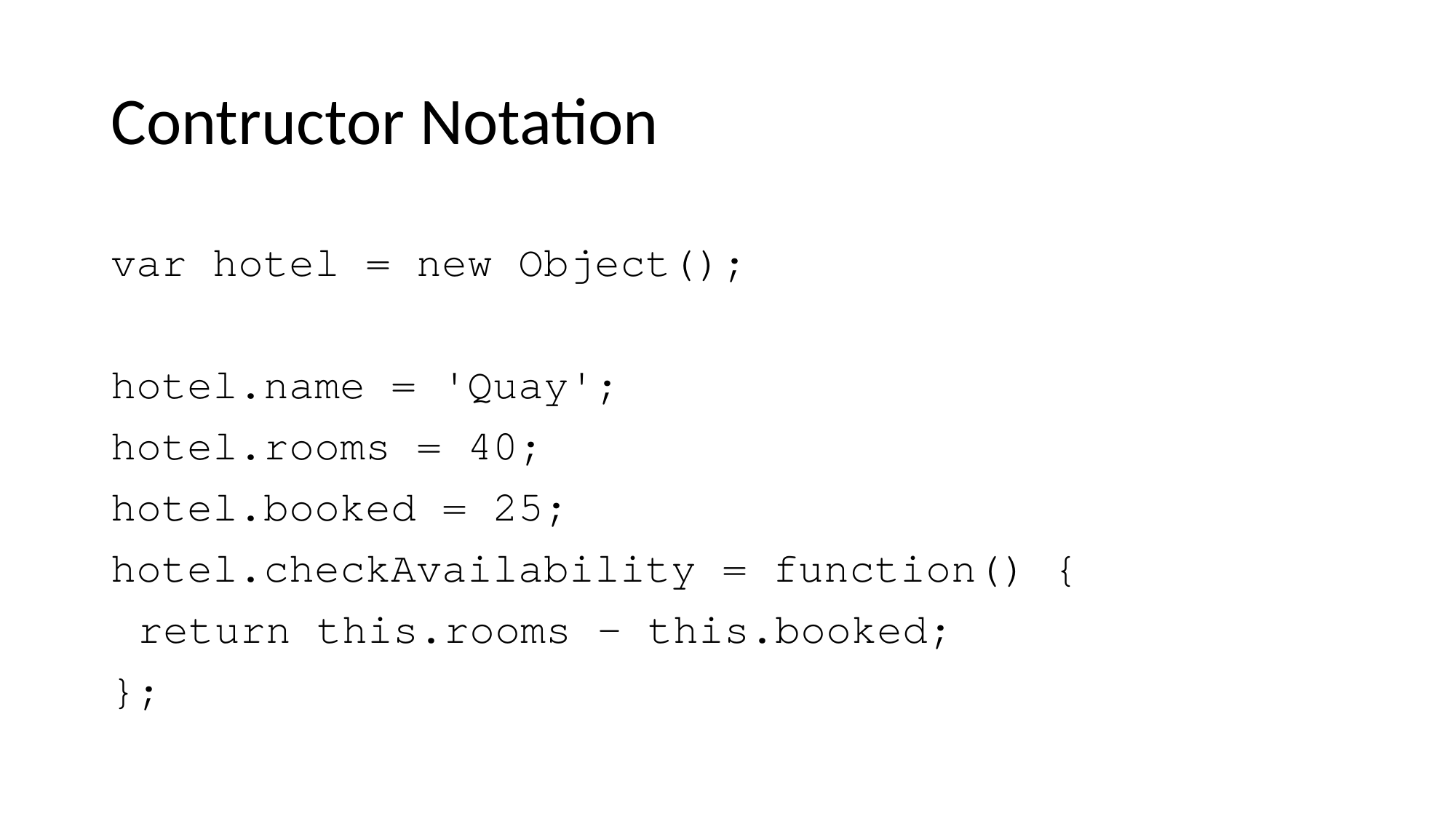

# Contructor Notation
var hotel = new Object();

hotel.name = 'Quay';
hotel.rooms = 40;
hotel.booked = 25;
hotel.checkAvailability = function() {    	return this.rooms - this.booked;
};